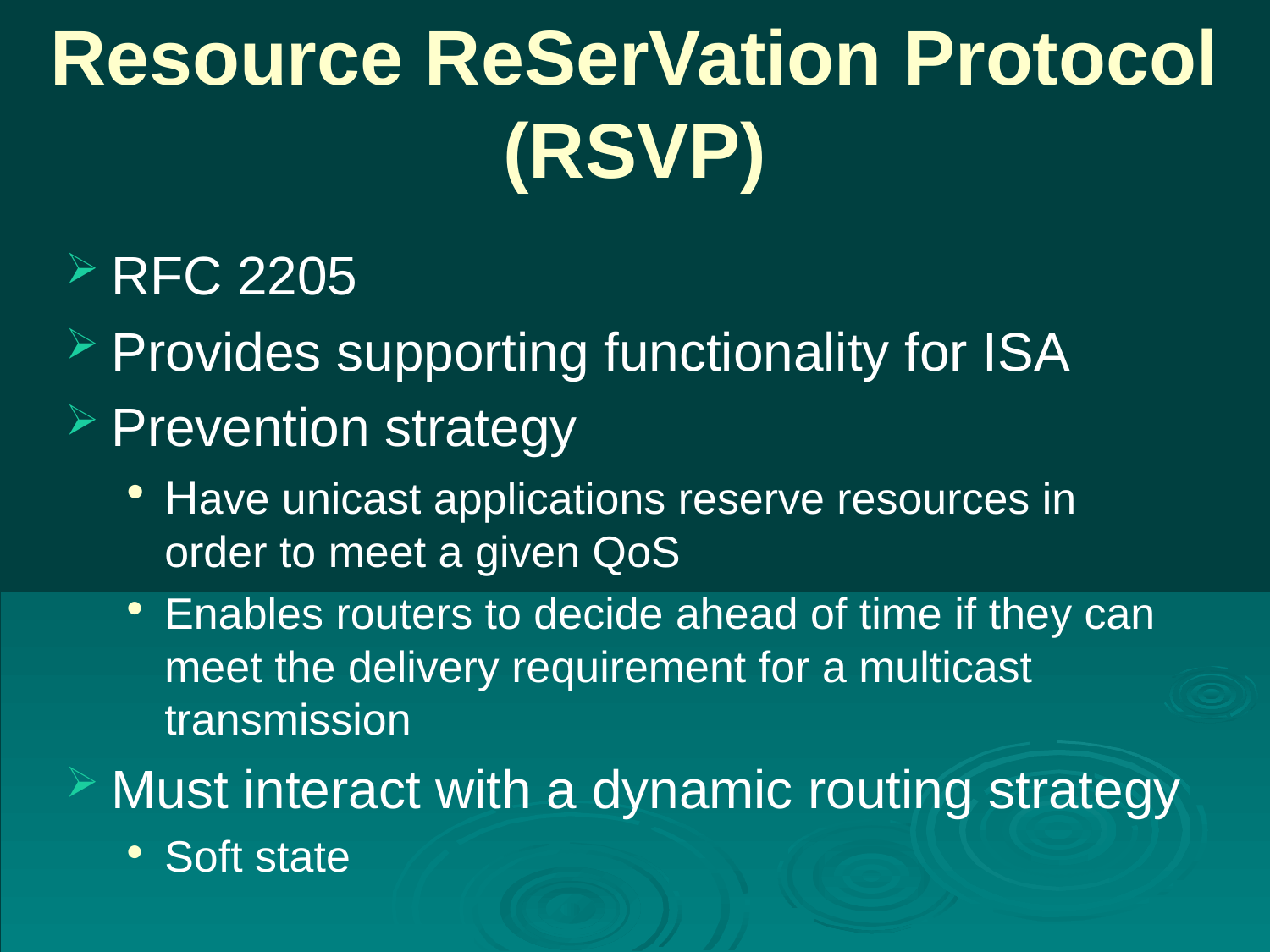

# Resource ReSerVation Protocol (RSVP)

RFC 2205
Provides supporting functionality for ISA
Prevention strategy
Have unicast applications reserve resources in order to meet a given QoS
Enables routers to decide ahead of time if they can meet the delivery requirement for a multicast transmission
Must interact with a dynamic routing strategy
Soft state